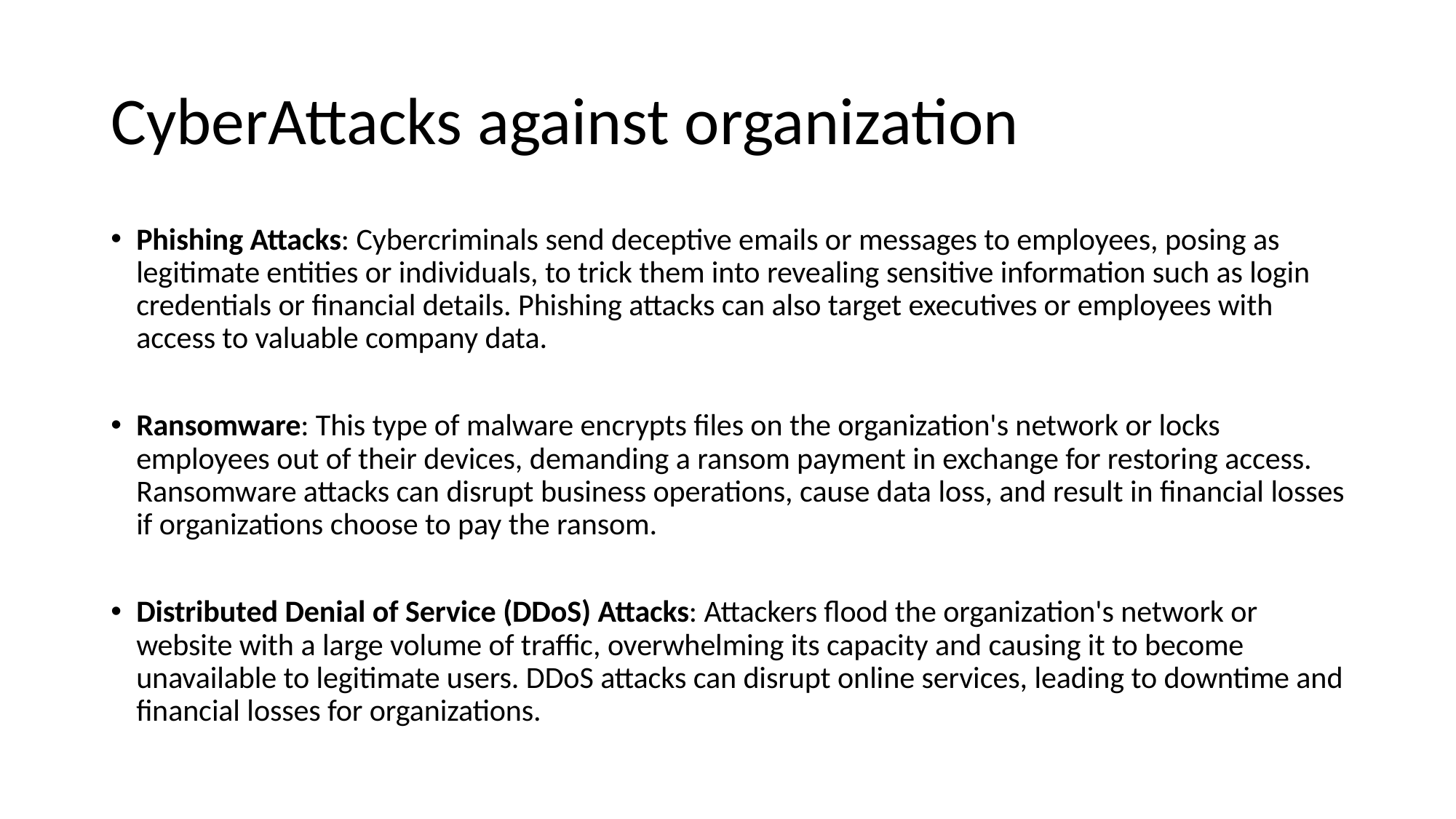

# CyberAttacks against organization
Phishing Attacks: Cybercriminals send deceptive emails or messages to employees, posing as legitimate entities or individuals, to trick them into revealing sensitive information such as login credentials or financial details. Phishing attacks can also target executives or employees with access to valuable company data.

Ransomware: This type of malware encrypts files on the organization's network or locks employees out of their devices, demanding a ransom payment in exchange for restoring access. Ransomware attacks can disrupt business operations, cause data loss, and result in financial losses if organizations choose to pay the ransom.

Distributed Denial of Service (DDoS) Attacks: Attackers flood the organization's network or website with a large volume of traffic, overwhelming its capacity and causing it to become unavailable to legitimate users. DDoS attacks can disrupt online services, leading to downtime and financial losses for organizations.